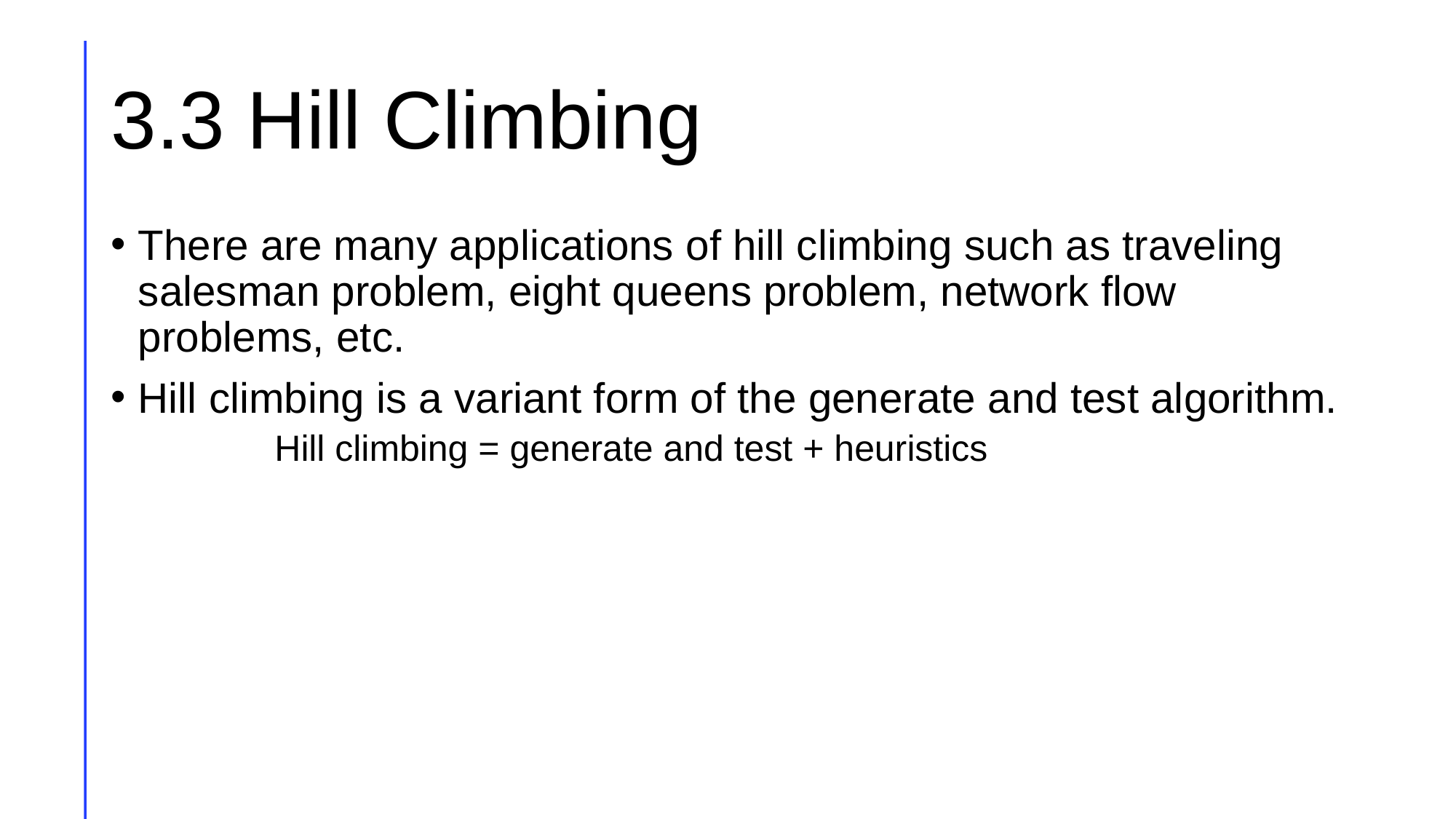

# 3.3 Hill Climbing
There are many applications of hill climbing such as traveling salesman problem, eight queens problem, network flow problems, etc.
Hill climbing is a variant form of the generate and test algorithm.
	Hill climbing = generate and test + heuristics